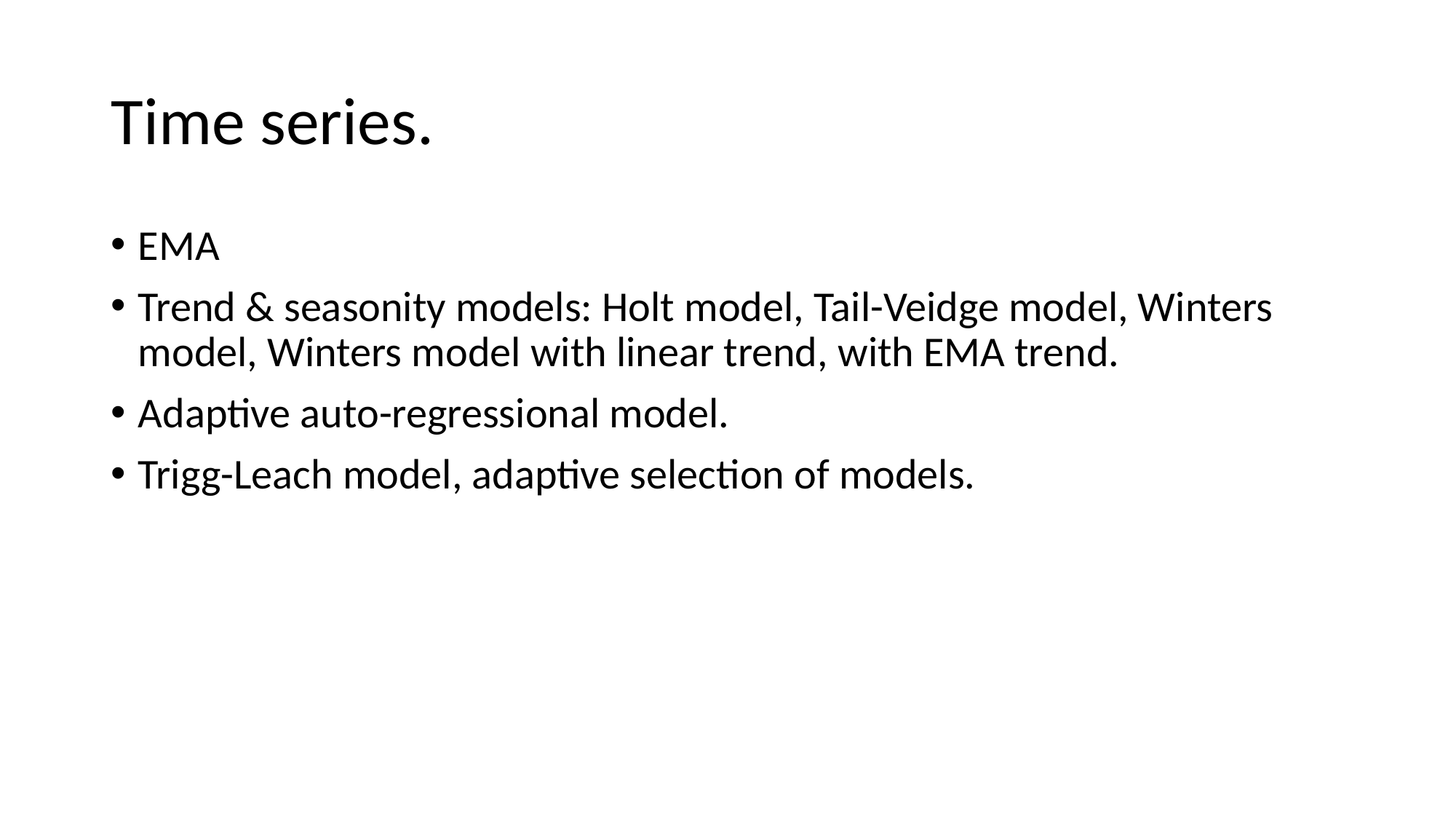

# Time series.
EMA
Trend & seasonity models: Holt model, Tail-Veidge model, Winters model, Winters model with linear trend, with EMA trend.
Adaptive auto-regressional model.
Trigg-Leach model, adaptive selection of models.